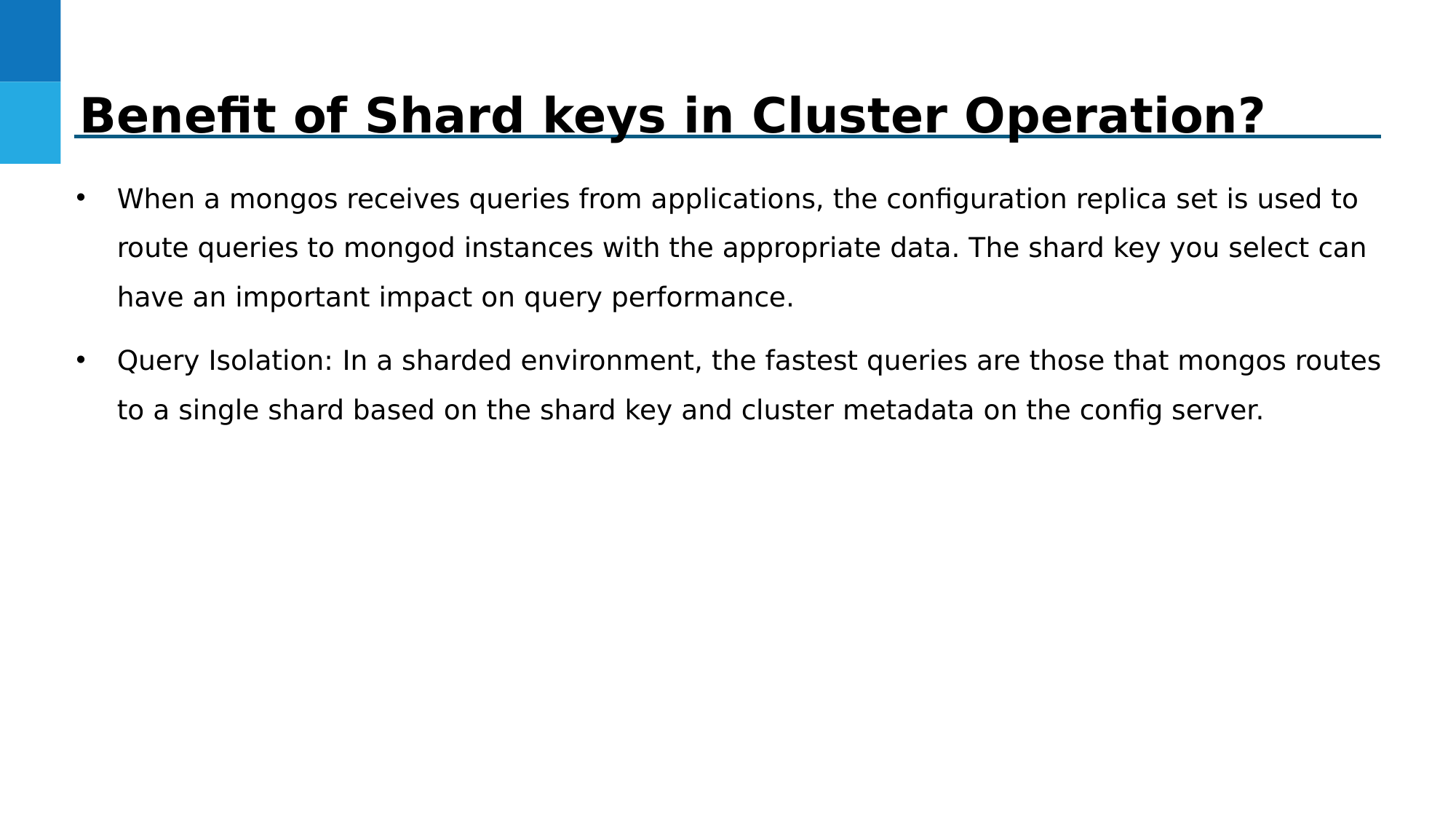

Benefit of Shard keys in Cluster Operation?
When a mongos receives queries from applications, the configuration replica set is used to route queries to mongod instances with the appropriate data. The shard key you select can have an important impact on query performance.
Query Isolation: In a sharded environment, the fastest queries are those that mongos routes to a single shard based on the shard key and cluster metadata on the config server.
DO NOT WRITE ANYTHING
HERE. LEAVE THIS SPACE FOR
 WEBCAM